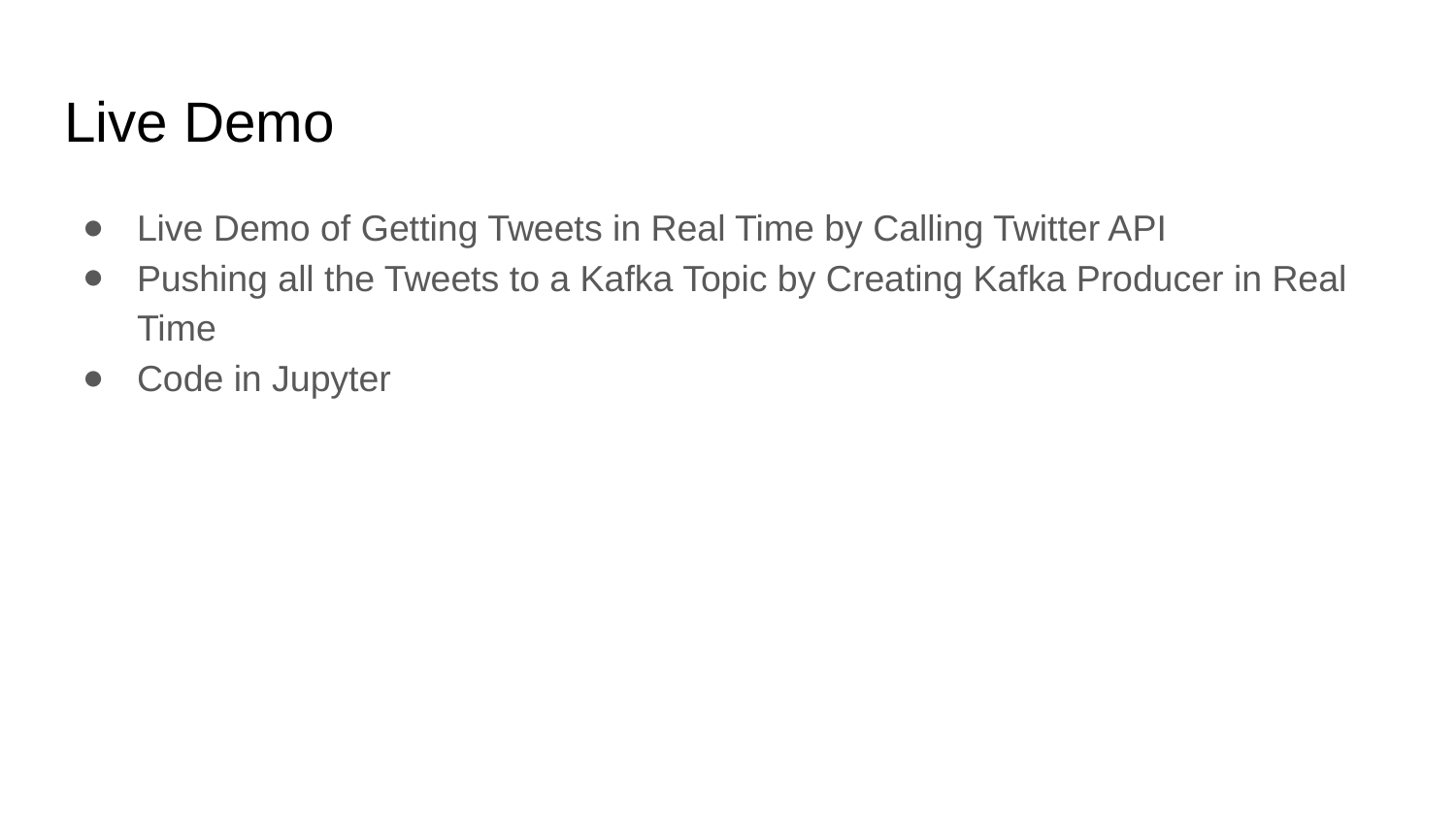

# Live Demo

Live Demo of Getting Tweets in Real Time by Calling Twitter API
Pushing all the Tweets to a Kafka Topic by Creating Kafka Producer in Real Time
Code in Jupyter